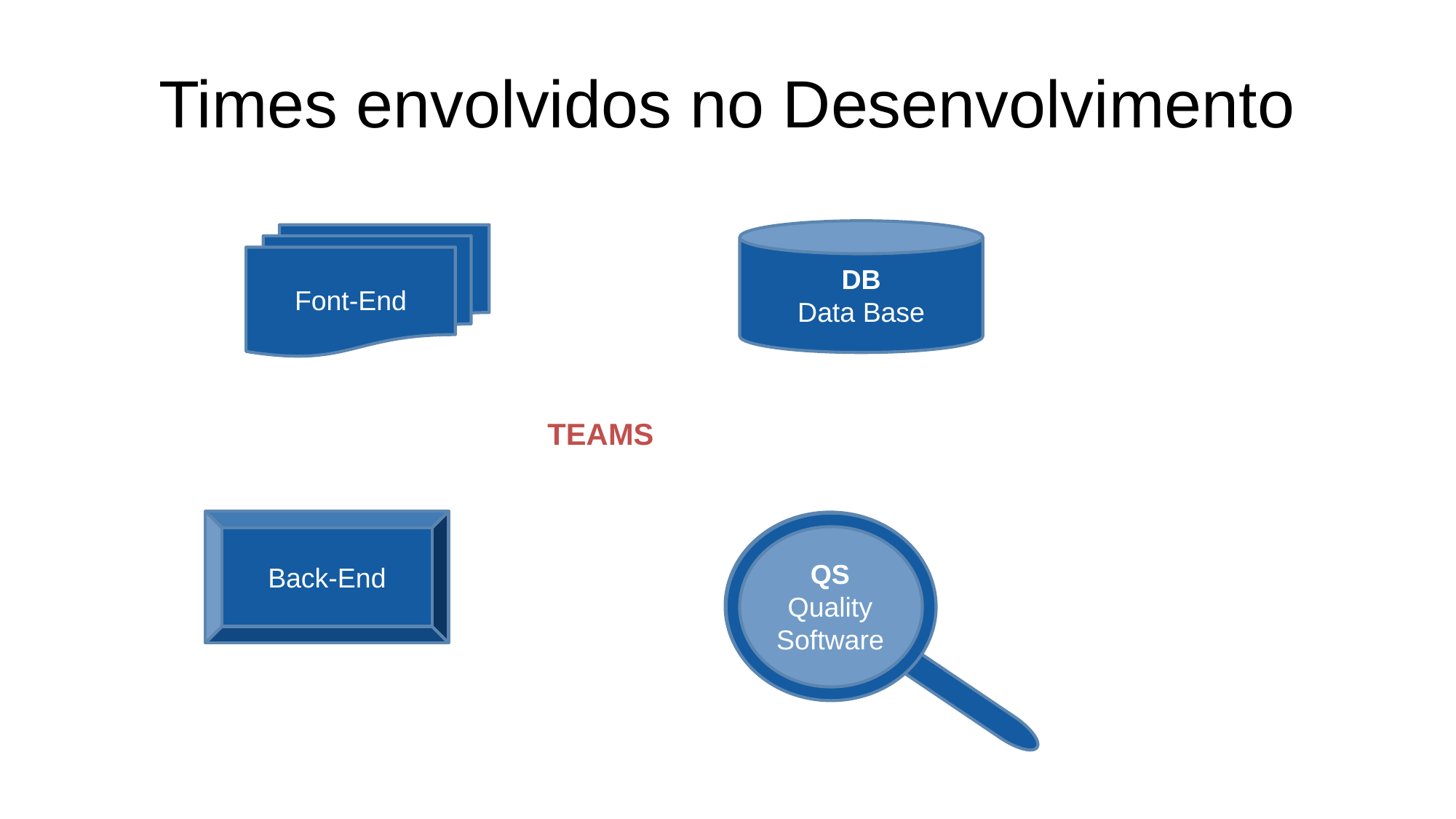

# Times envolvidos no Desenvolvimento
DB
Data Base
Font-End
TEAMS
Back-End
QS
Quality Software